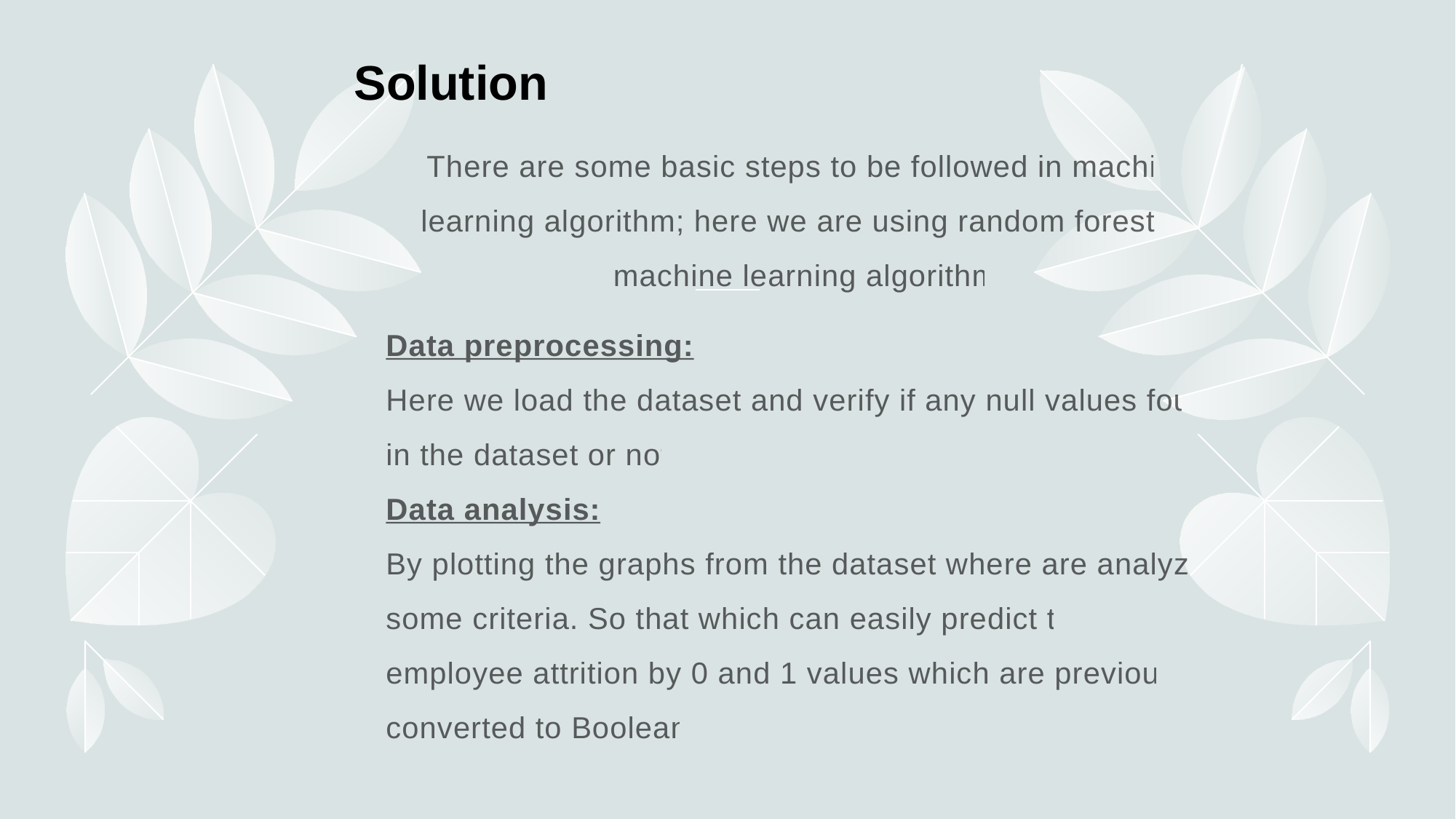

# Solution
There are some basic steps to be followed in machine learning algorithm; here we are using random forest as machine learning algorithm.
Data preprocessing:
Here we load the dataset and verify if any null values found in the dataset or not.
Data analysis:
By plotting the graphs from the dataset where are analyzing some criteria. So that which can easily predict the employee attrition by 0 and 1 values which are previously converted to Boolean.